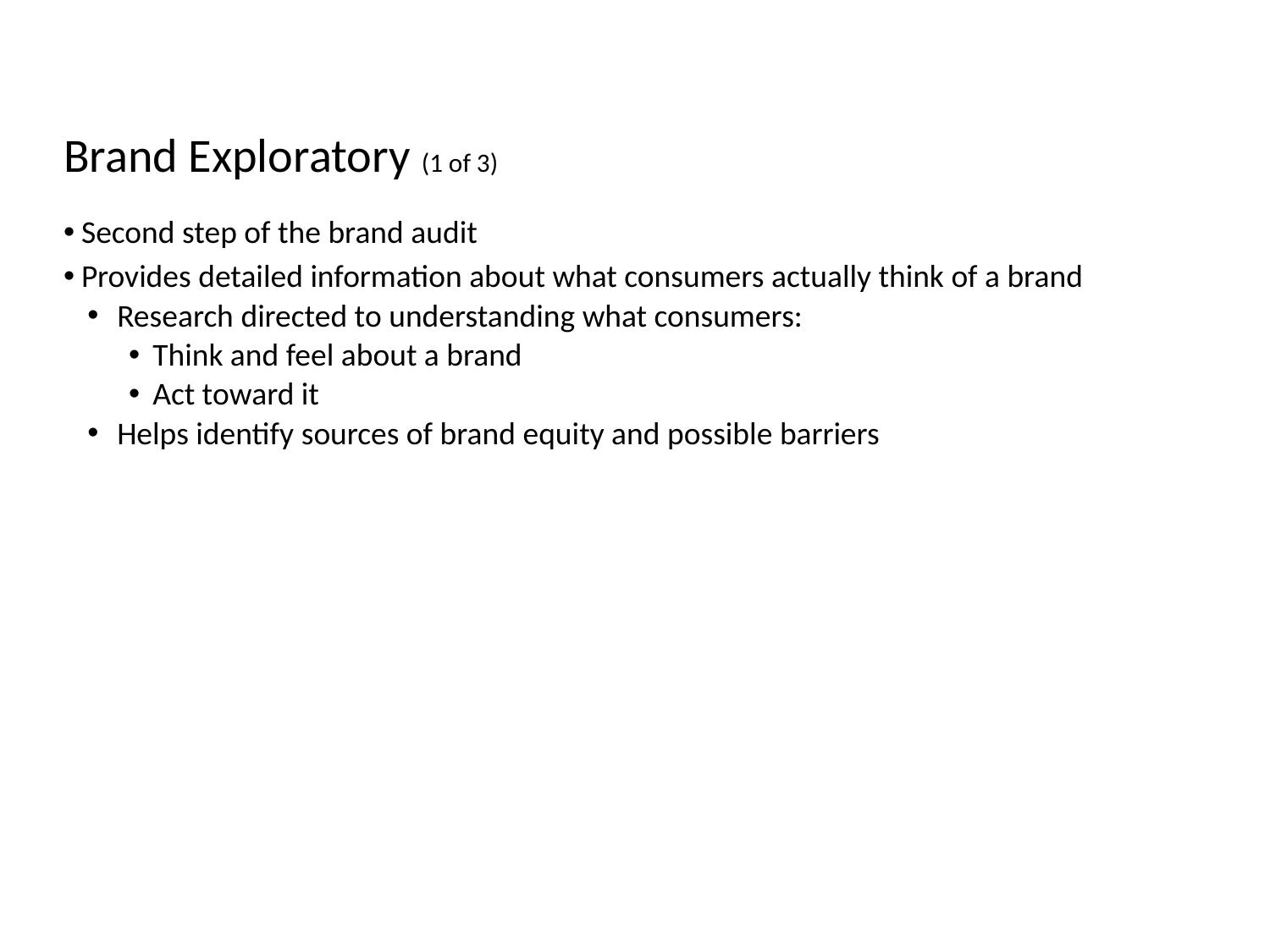

# Brand Exploratory (1 of 3)
Second step of the brand audit
Provides detailed information about what consumers actually think of a brand
Research directed to understanding what consumers:
Think and feel about a brand
Act toward it
Helps identify sources of brand equity and possible barriers